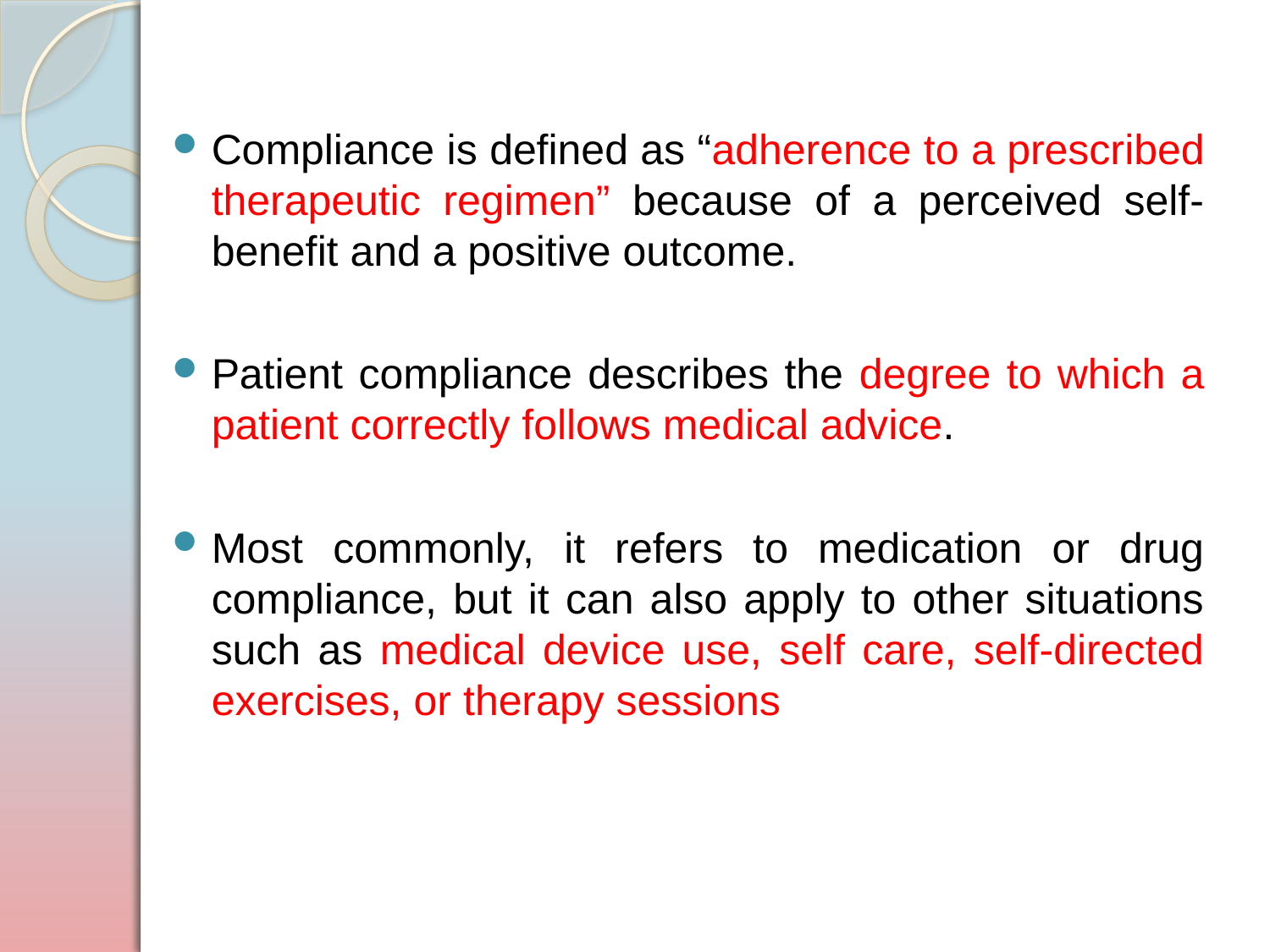

Compliance is defined as “adherence to a prescribed therapeutic regimen” because of a perceived self-benefit and a positive outcome.

Patient compliance describes the degree to which a patient correctly follows medical advice.

Most commonly, it refers to medication or drug compliance, but it can also apply to other situations such as medical device use, self care, self-directed exercises, or therapy sessions